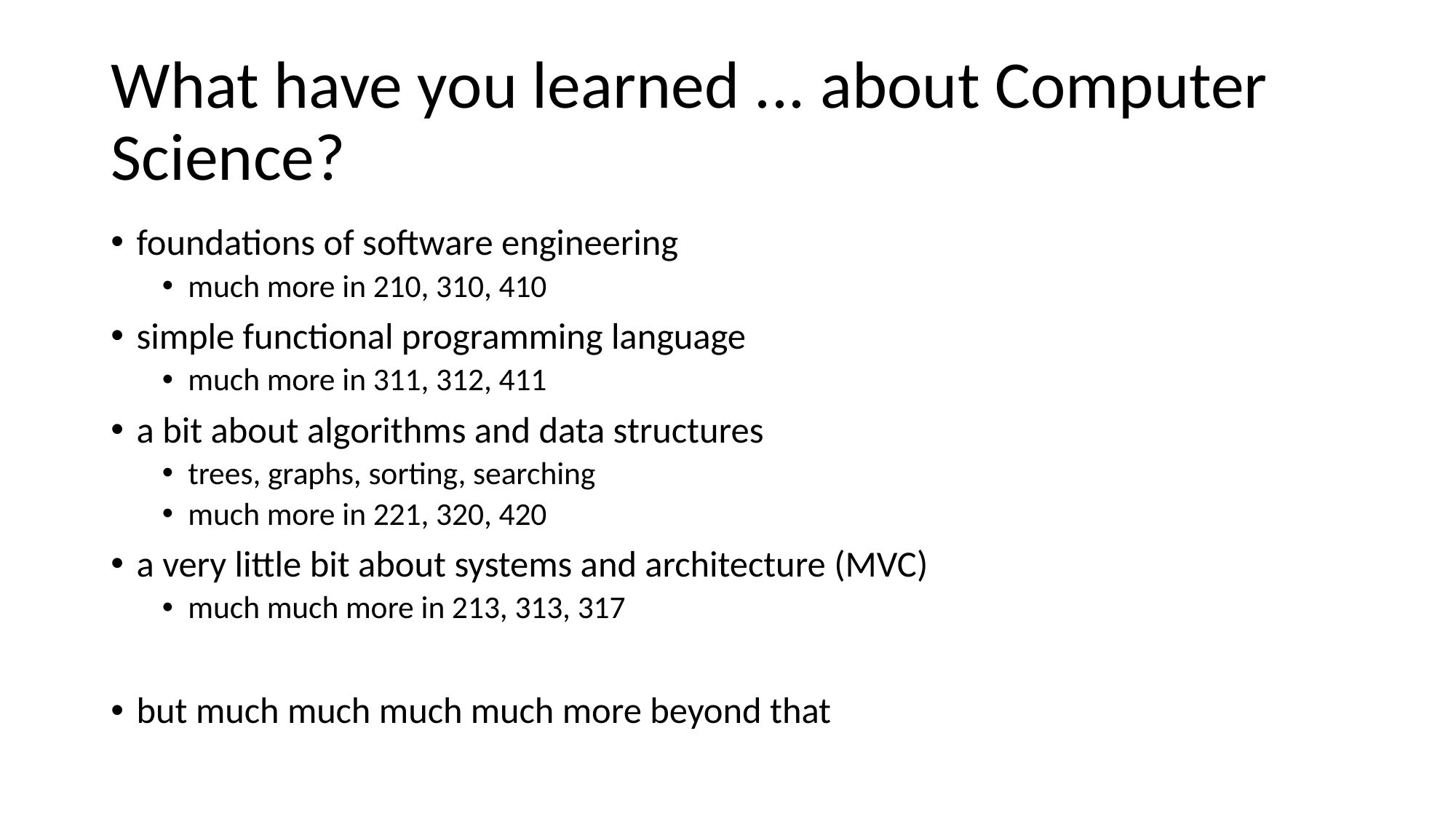

# What have you learned ... about Computer Science?
foundations of software engineering
much more in 210, 310, 410
simple functional programming language
much more in 311, 312, 411
a bit about algorithms and data structures
trees, graphs, sorting, searching
much more in 221, 320, 420
a very little bit about systems and architecture (MVC)
much much more in 213, 313, 317

but much much much much more beyond that